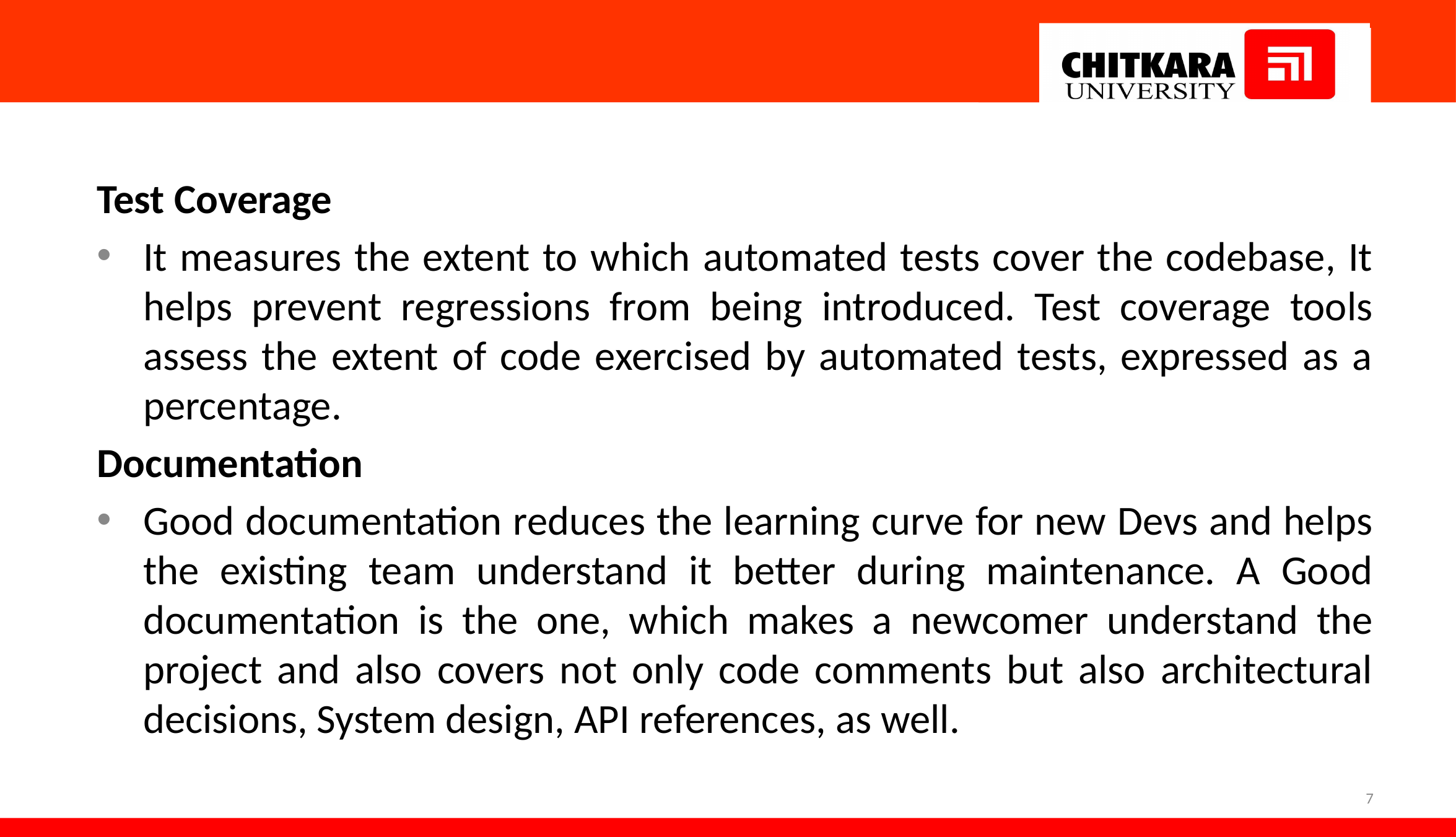

#
Test Coverage
It measures the extent to which automated tests cover the codebase, It helps prevent regressions from being introduced. Test coverage tools assess the extent of code exercised by automated tests, expressed as a percentage.
Documentation
Good documentation reduces the learning curve for new Devs and helps the existing team understand it better during maintenance. A Good documentation is the one, which makes a newcomer understand the project and also covers not only code comments but also architectural decisions, System design, API references, as well.

7